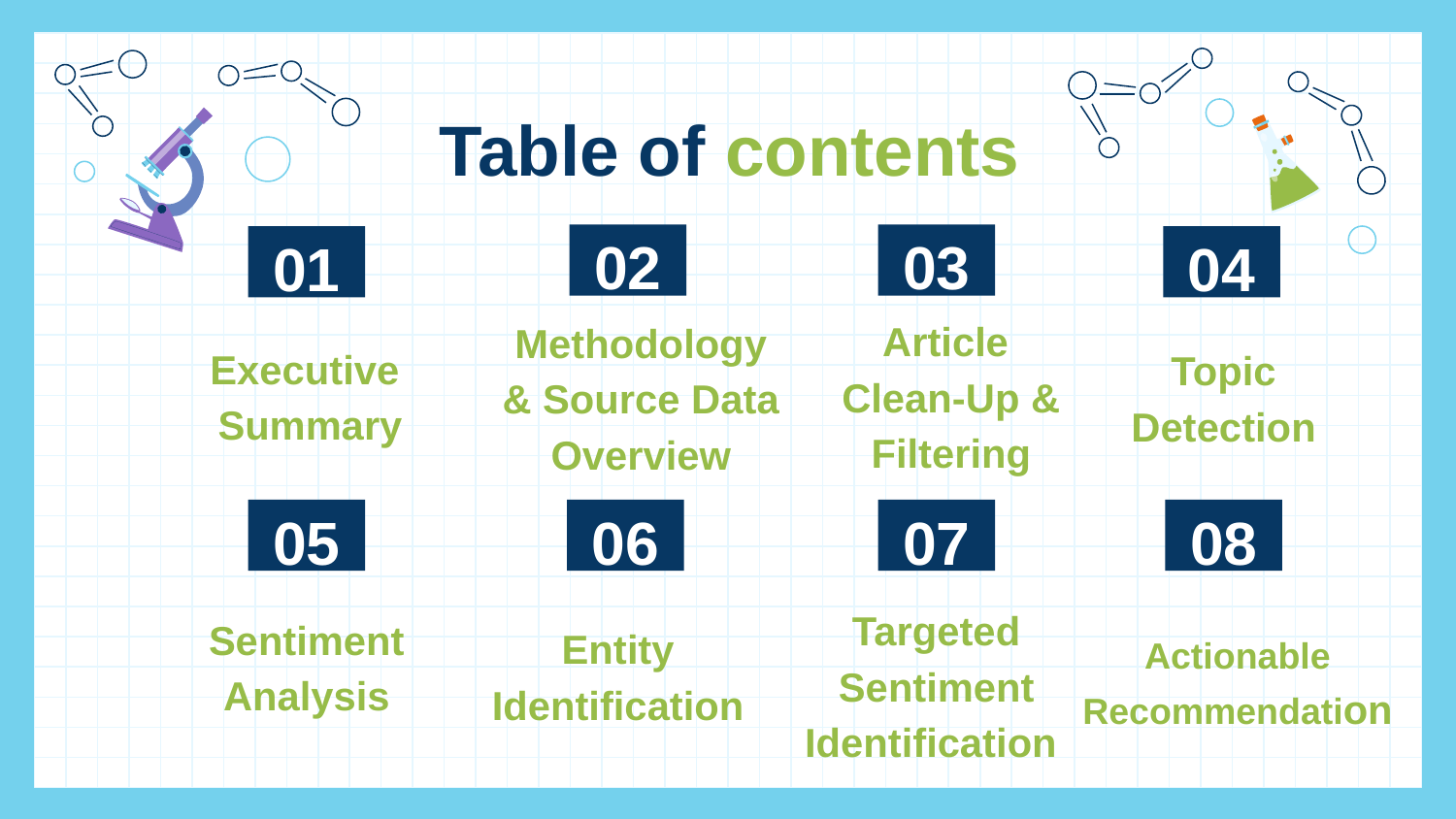

# Table of contents

02
03

01
04
Executive
Summary
Topic
Detection
Article
Clean-Up & Filtering
Methodology
& Source Data
Overview
05
06
07
08
Sentiment
Analysis
Entity Identification
Actionable Recommendation
Targeted Sentiment Identification ​